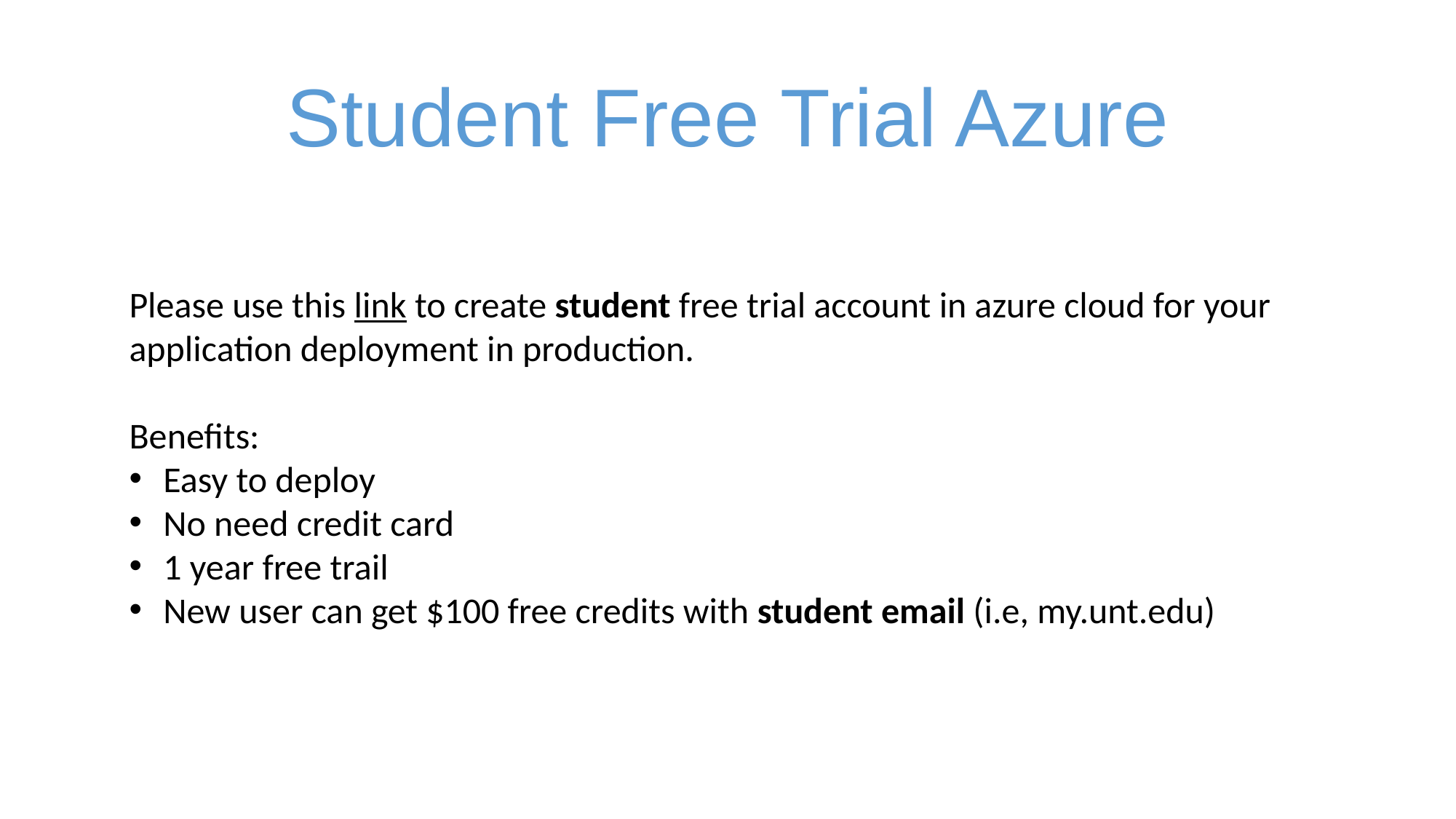

Student Free Trial Azure
Please use this link to create student free trial account in azure cloud for your application deployment in production.

Benefits:
Easy to deploy
No need credit card
1 year free trail
New user can get $100 free credits with student email (i.e, my.unt.edu)